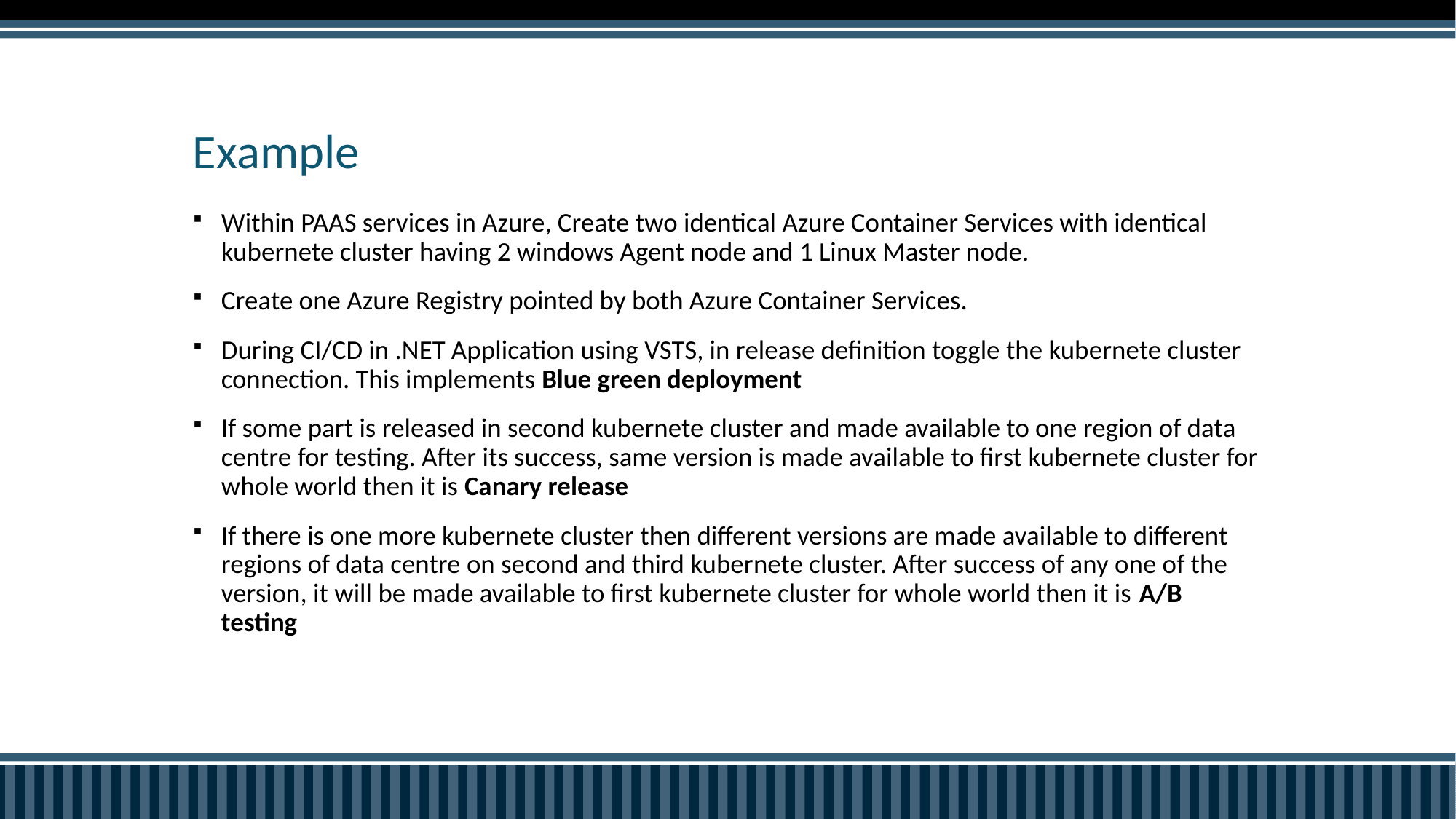

# Example
Within PAAS services in Azure, Create two identical Azure Container Services with identical kubernete cluster having 2 windows Agent node and 1 Linux Master node.
Create one Azure Registry pointed by both Azure Container Services.
During CI/CD in .NET Application using VSTS, in release definition toggle the kubernete cluster connection. This implements Blue green deployment
If some part is released in second kubernete cluster and made available to one region of data centre for testing. After its success, same version is made available to first kubernete cluster for whole world then it is Canary release
If there is one more kubernete cluster then different versions are made available to different regions of data centre on second and third kubernete cluster. After success of any one of the version, it will be made available to first kubernete cluster for whole world then it is A/B testing